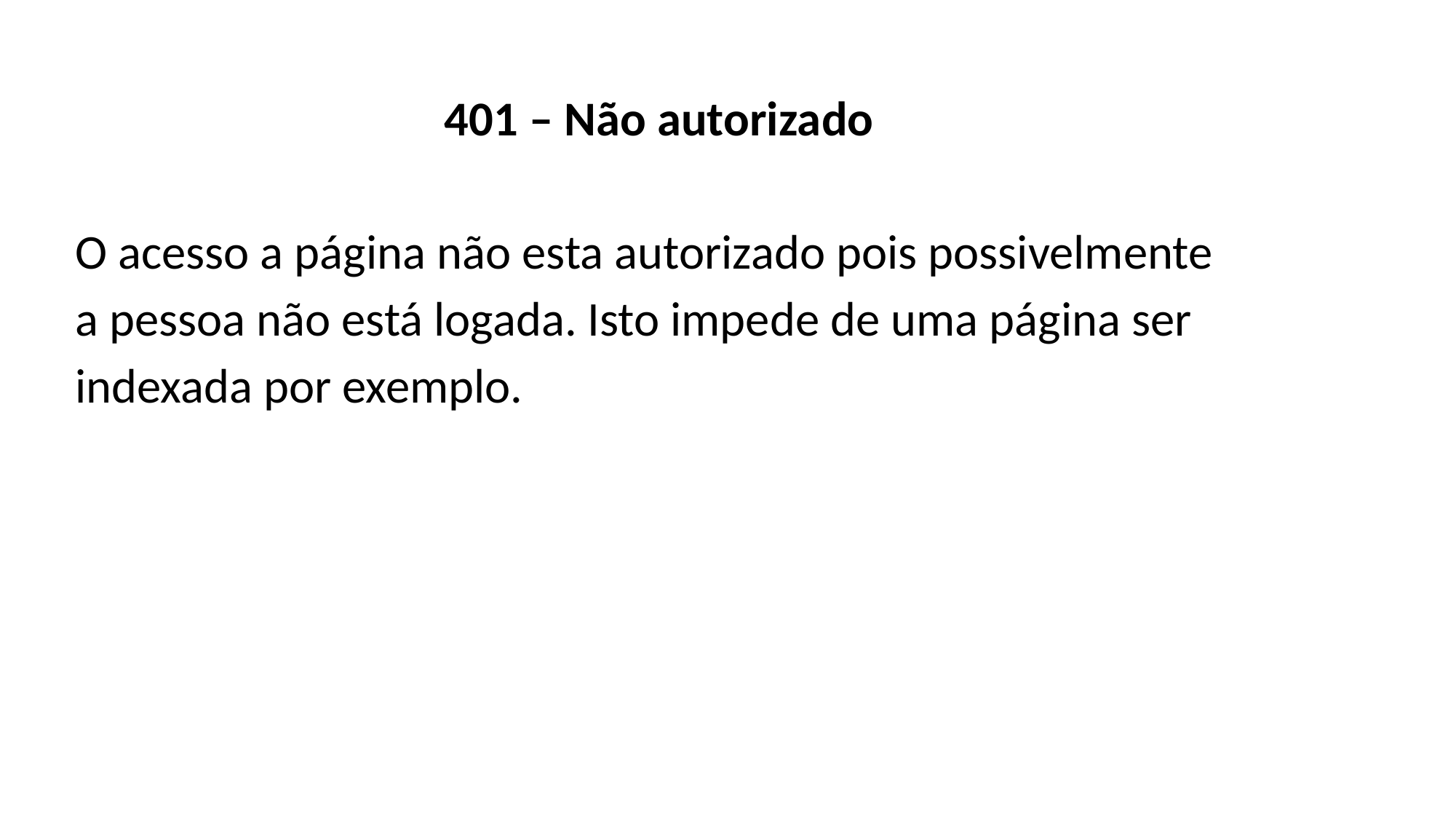

401 – Não autorizado

O acesso a página não esta autorizado pois possivelmente a pessoa não está logada. Isto impede de uma página ser indexada por exemplo.